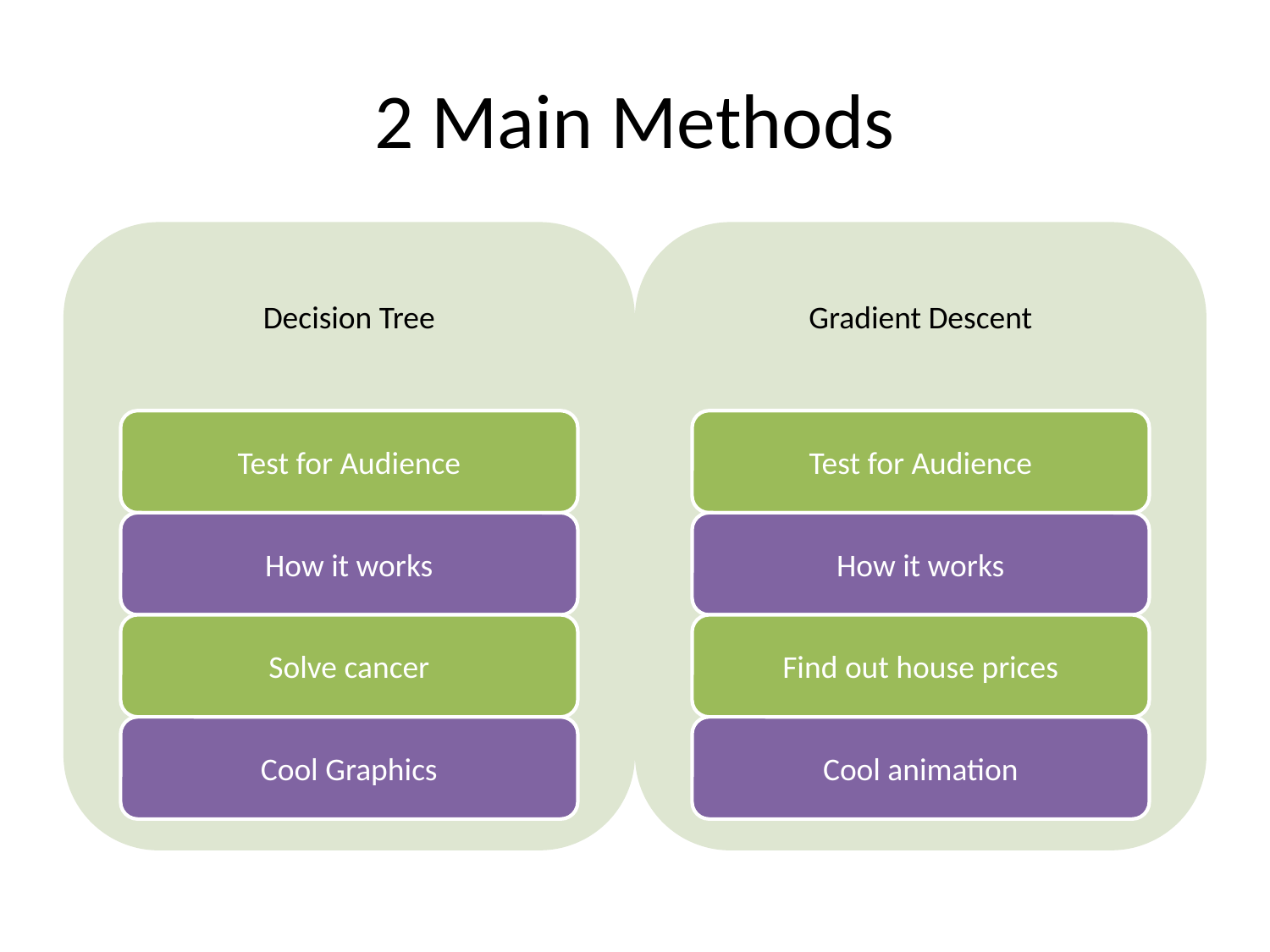

# 2 Main Methods
Gradient Descent
Test for Audience
How it works
Find out house prices
Cool animation
Decision Tree
Test for Audience
How it works
Solve cancer
Cool Graphics